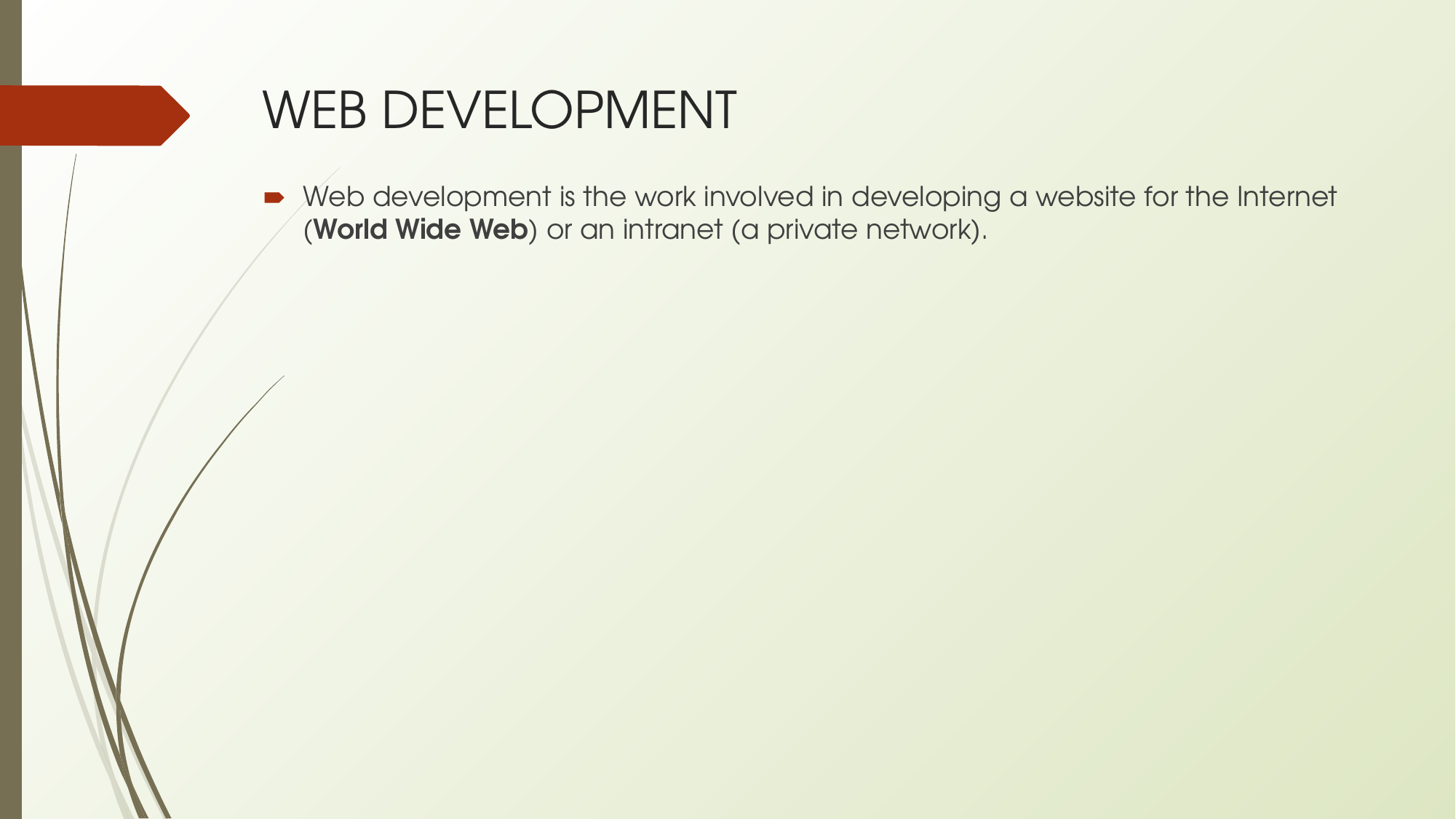

# WEB DEVELOPMENT
Web development is the work involved in developing a website for the Internet (World Wide Web) or an intranet (a private network).